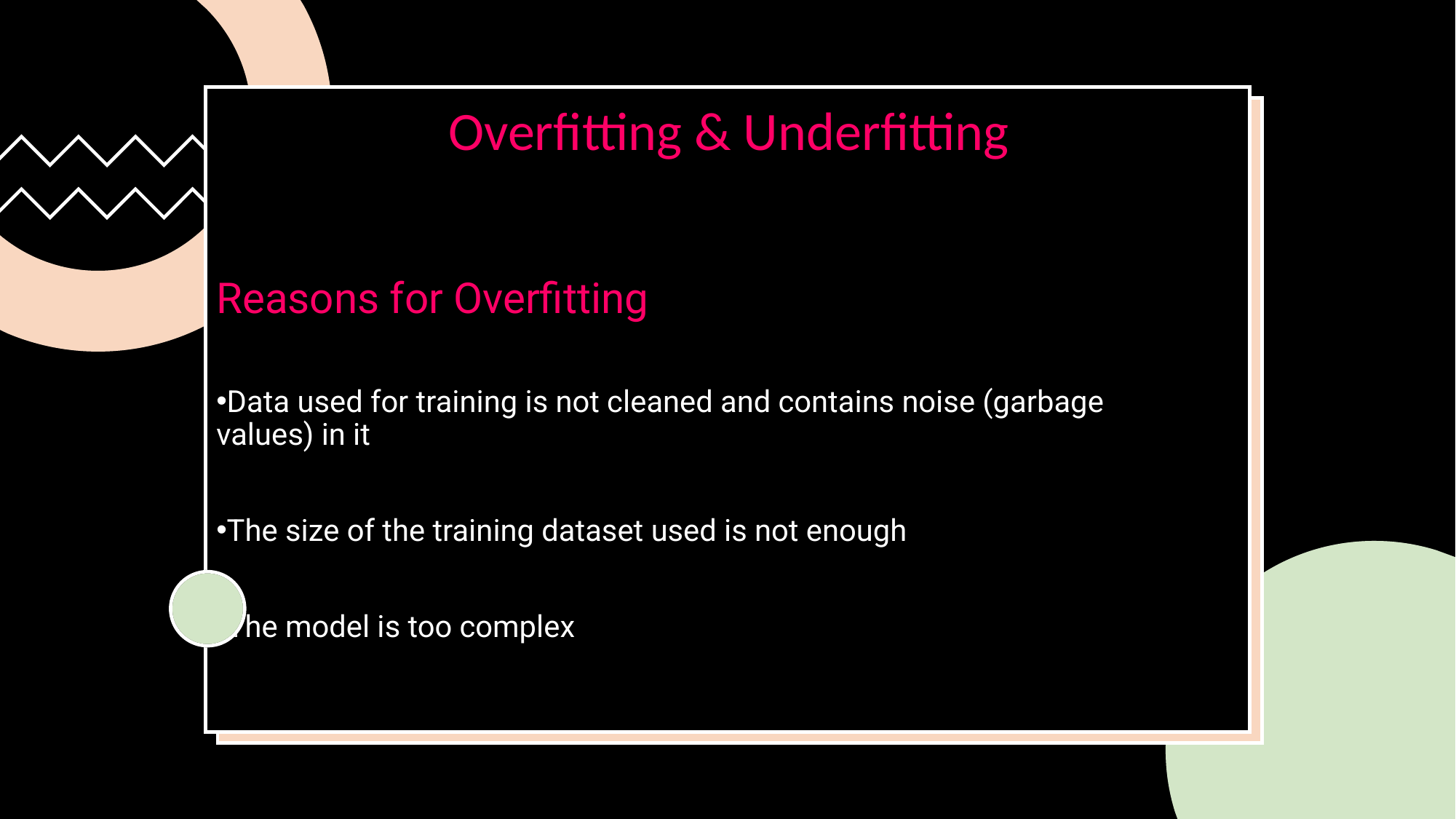

# Overfitting & Underfitting

Reasons for Overfitting

Data used for training is not cleaned and contains noise (garbage values) in it

The size of the training dataset used is not enough

The model is too complex